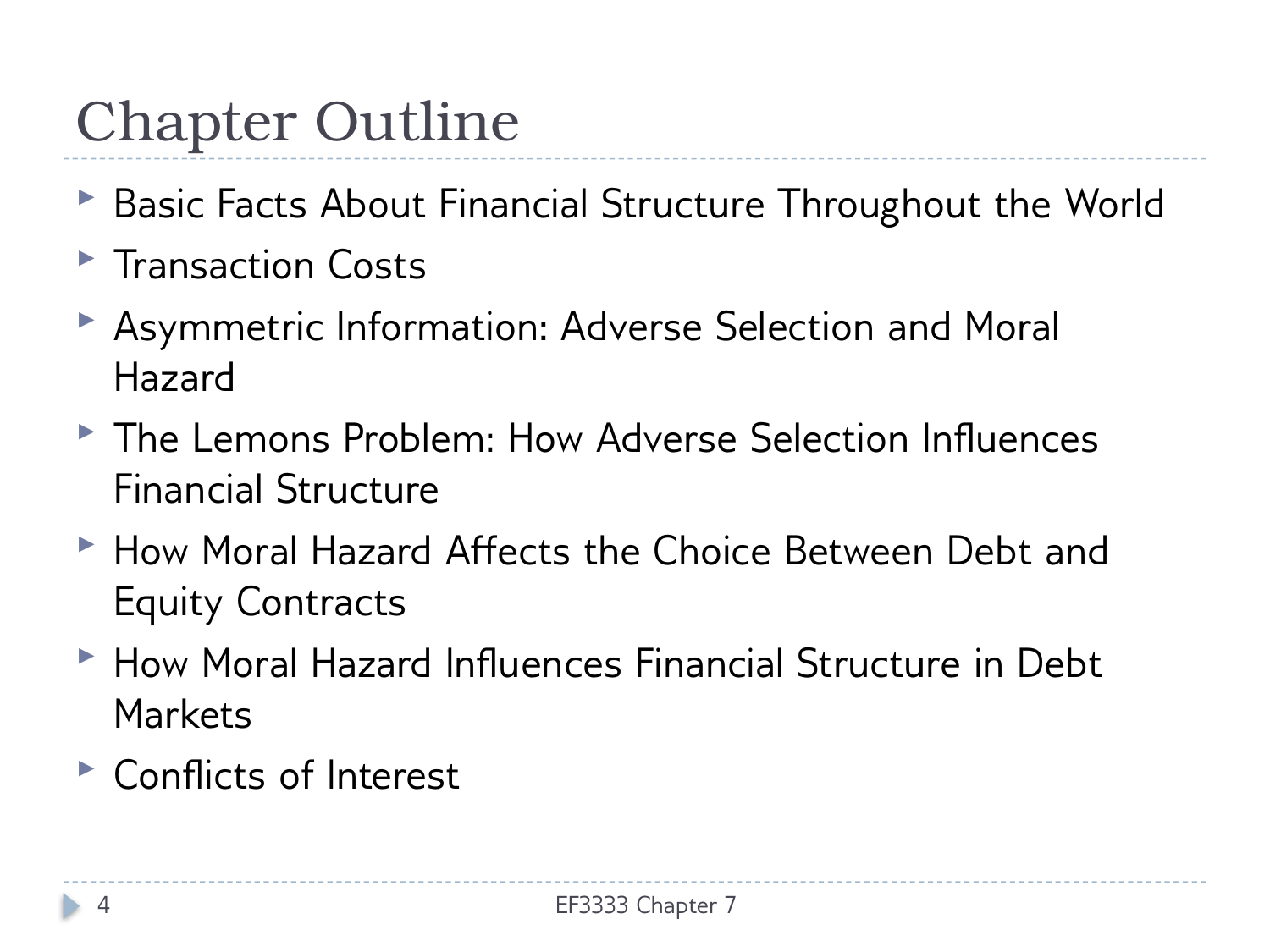

# Chapter Outline
Basic Facts About Financial Structure Throughout the World
Transaction Costs
Asymmetric Information: Adverse Selection and Moral Hazard
The Lemons Problem: How Adverse Selection Influences Financial Structure
How Moral Hazard Affects the Choice Between Debt and Equity Contracts
How Moral Hazard Influences Financial Structure in Debt Markets
Conflicts of Interest
4
EF3333 Chapter 7